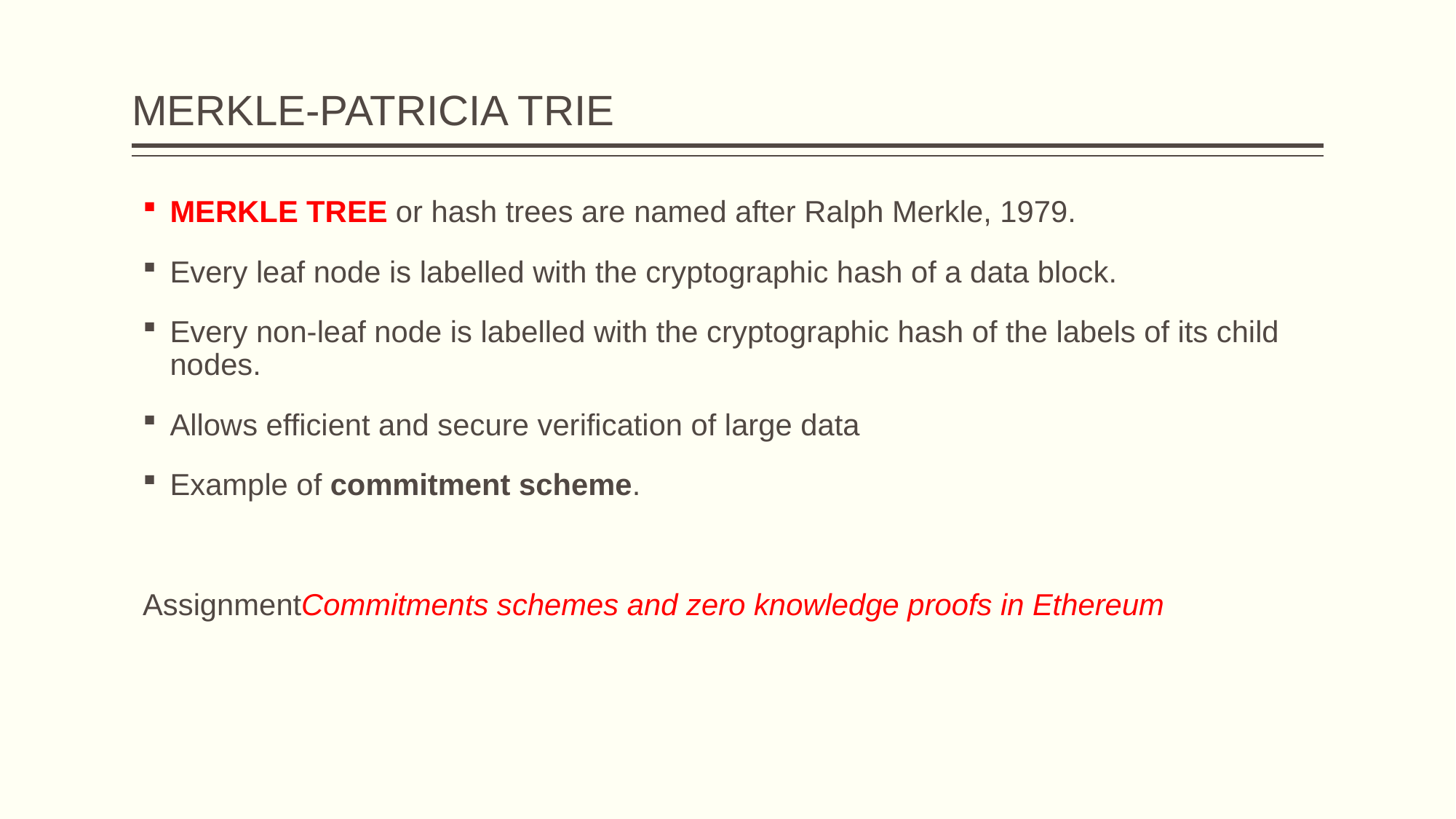

# MERKLE-PATRICIA TRIE
MERKLE TREE or hash trees are named after Ralph Merkle, 1979.
Every leaf node is labelled with the cryptographic hash of a data block.
Every non-leaf node is labelled with the cryptographic hash of the labels of its child nodes.
Allows efficient and secure verification of large data
Example of commitment scheme.

AssignmentCommitments schemes and zero knowledge proofs in Ethereum